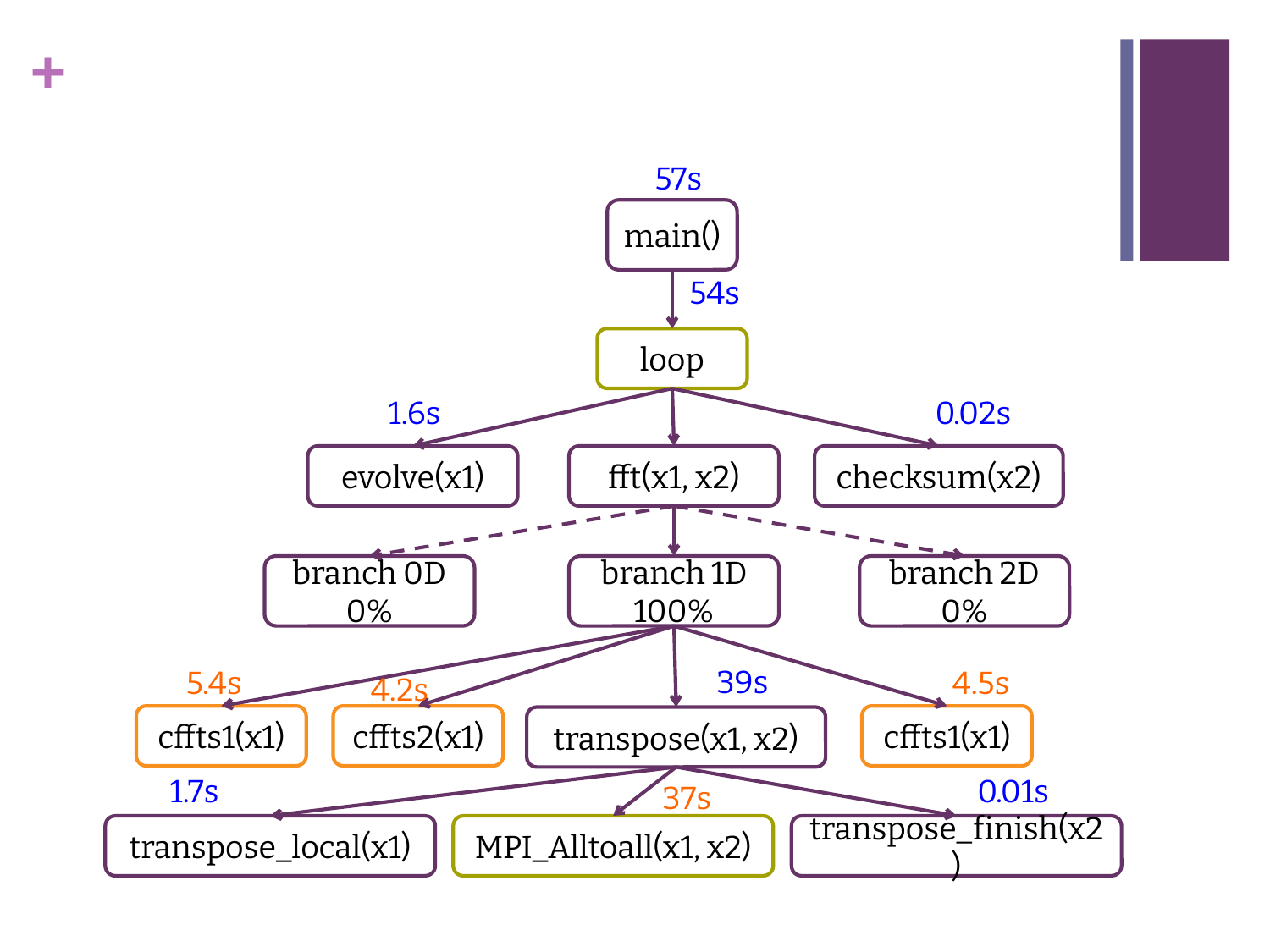

57s
main()
54s
loop
1.6s
0.02s
evolve(x1)
fft(x1, x2)
checksum(x2)
branch 0D
0%
branch 1D
100%
branch 2D
0%
39s
5.4s
4.5s
4.2s
cffts1(x1)
cffts2(x1)
cffts1(x1)
transpose(x1, x2)
1.7s
0.01s
37s
transpose_local(x1)
MPI_Alltoall(x1, x2)
transpose_finish(x2)